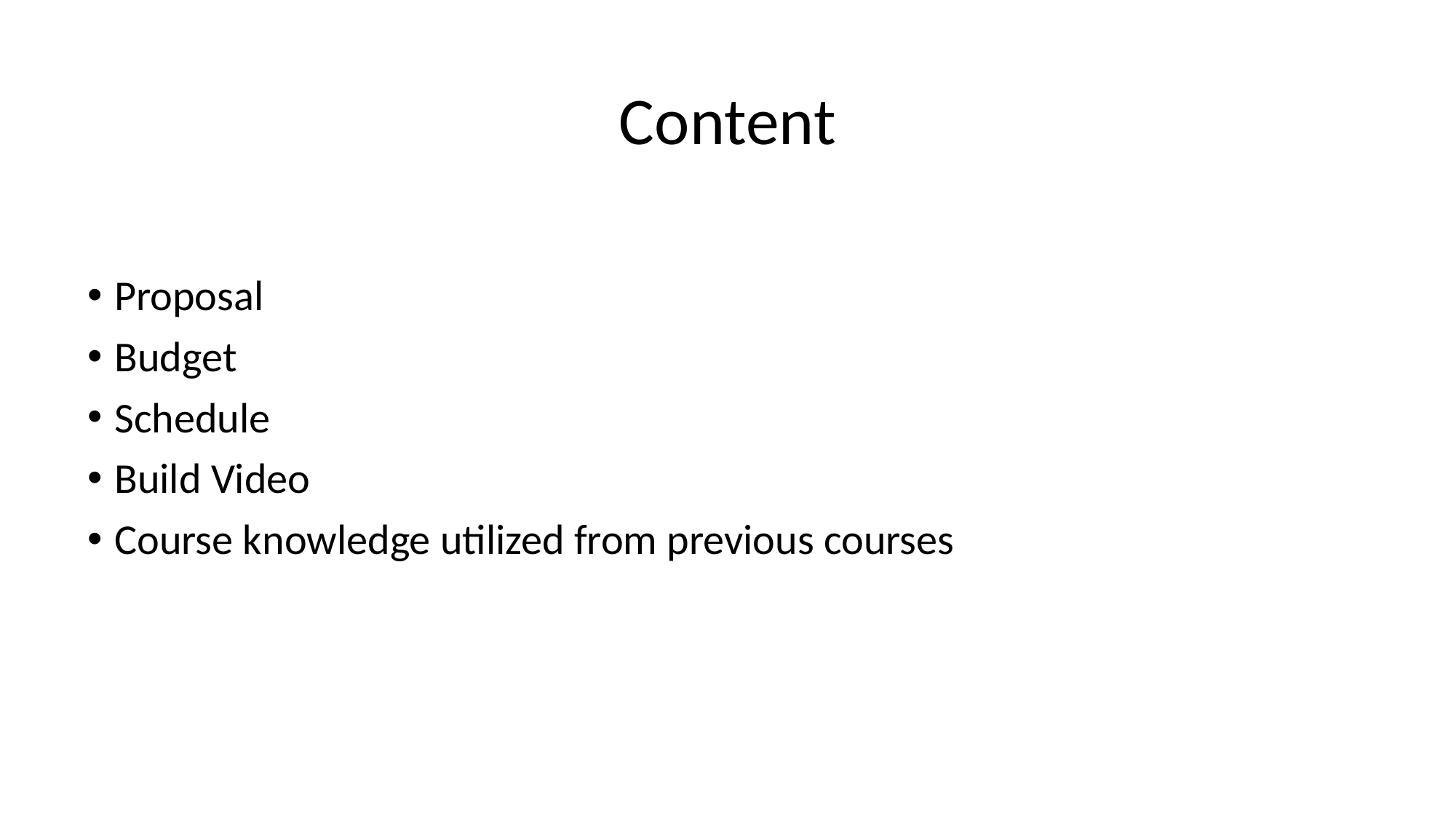

# Content
Proposal
Budget
Schedule
Build Video
Course knowledge utilized from previous courses